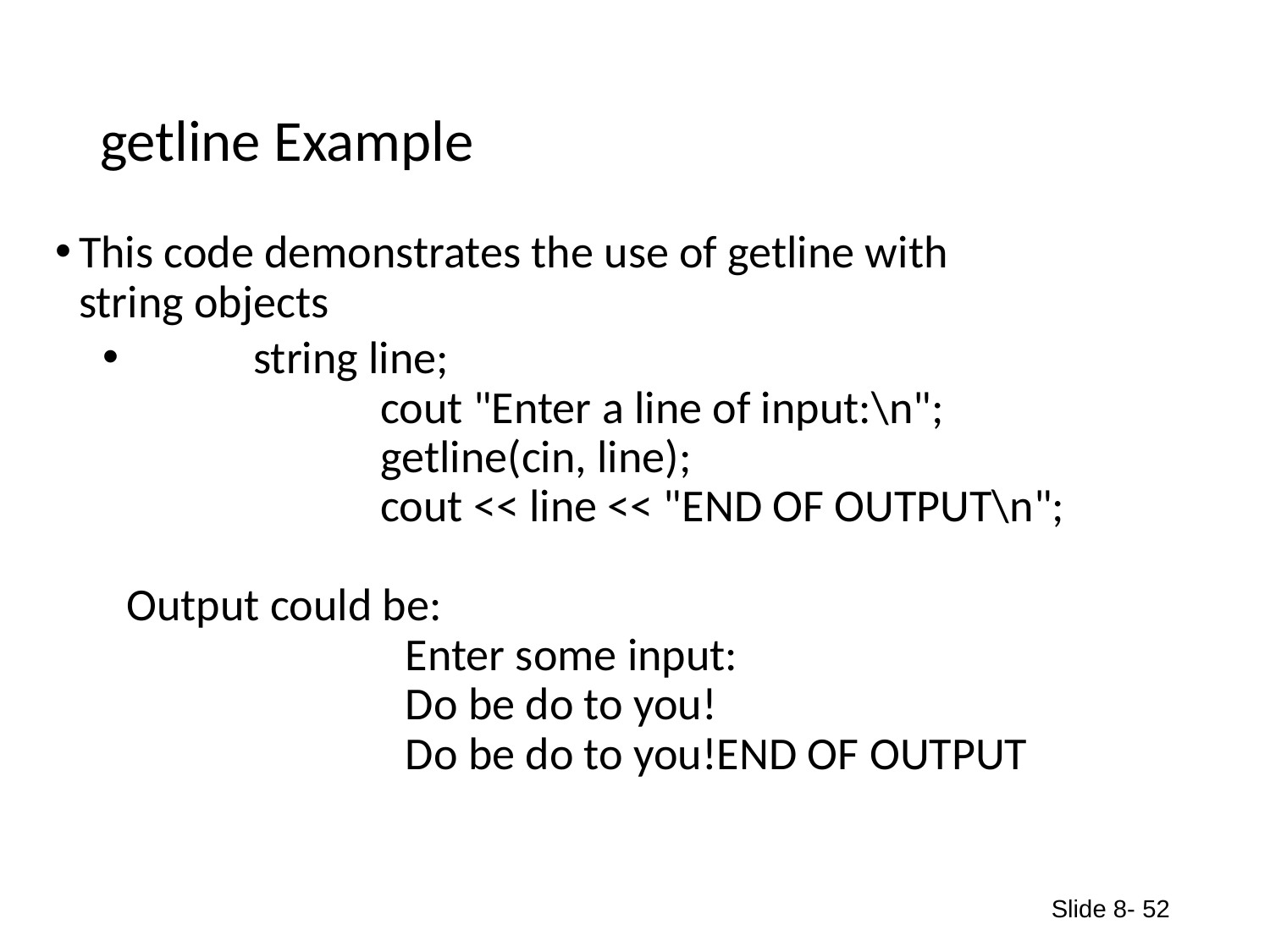

# getline Example
This code demonstrates the use of getline with
string objects
   	string line;
		cout "Enter a line of input:\n";
		getline(cin, line);
		cout << line << "END OF OUTPUT\n";
Output could be:
                           Enter some input:
                           Do be do to you!
                           Do be do to you!END OF OUTPUT
Slide 8- 52